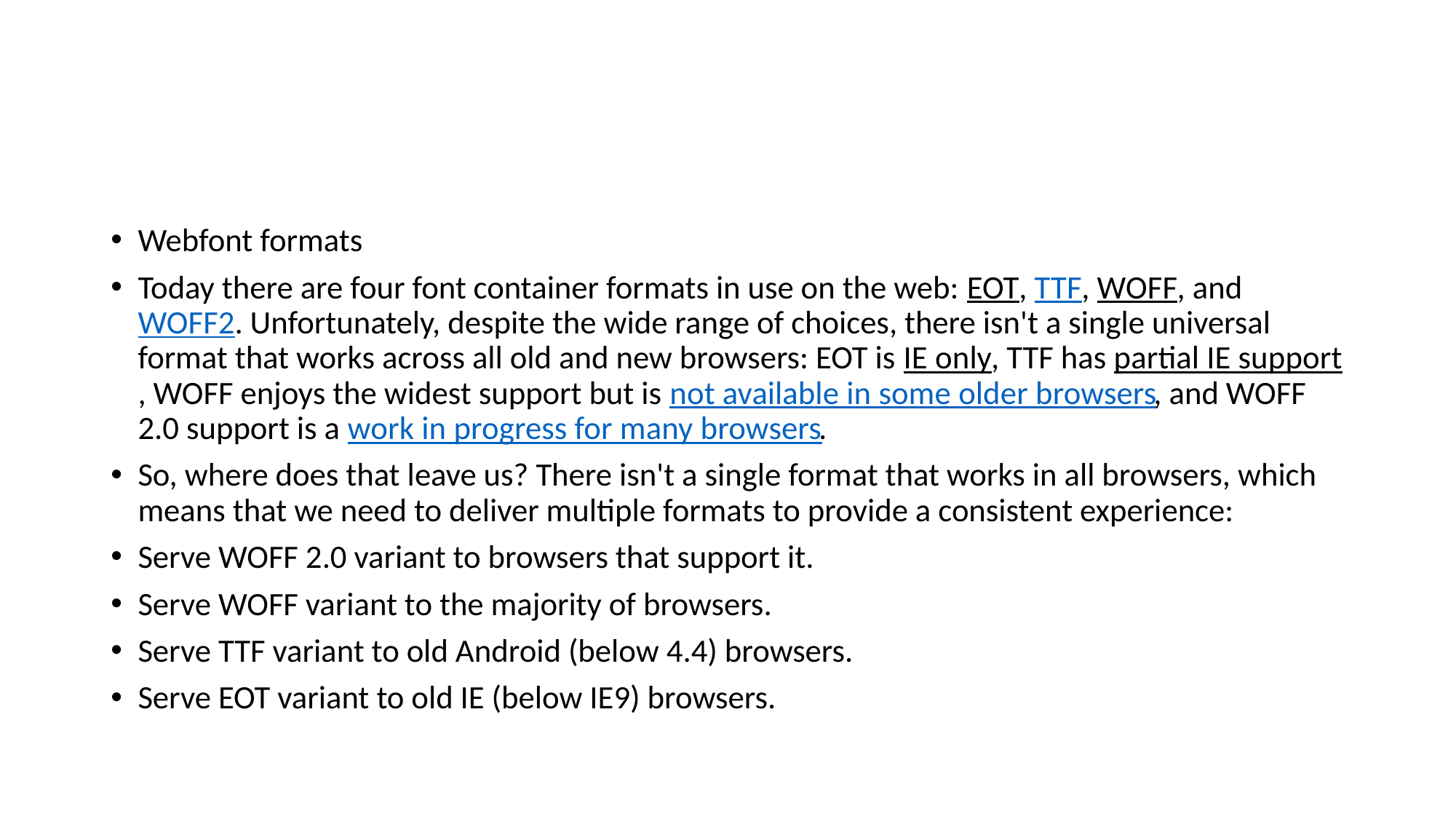

#
Webfont formats
Today there are four font container formats in use on the web: EOT, TTF, WOFF, and WOFF2. Unfortunately, despite the wide range of choices, there isn't a single universal format that works across all old and new browsers: EOT is IE only, TTF has partial IE support, WOFF enjoys the widest support but is not available in some older browsers, and WOFF 2.0 support is a work in progress for many browsers.
So, where does that leave us? There isn't a single format that works in all browsers, which means that we need to deliver multiple formats to provide a consistent experience:
Serve WOFF 2.0 variant to browsers that support it.
Serve WOFF variant to the majority of browsers.
Serve TTF variant to old Android (below 4.4) browsers.
Serve EOT variant to old IE (below IE9) browsers.